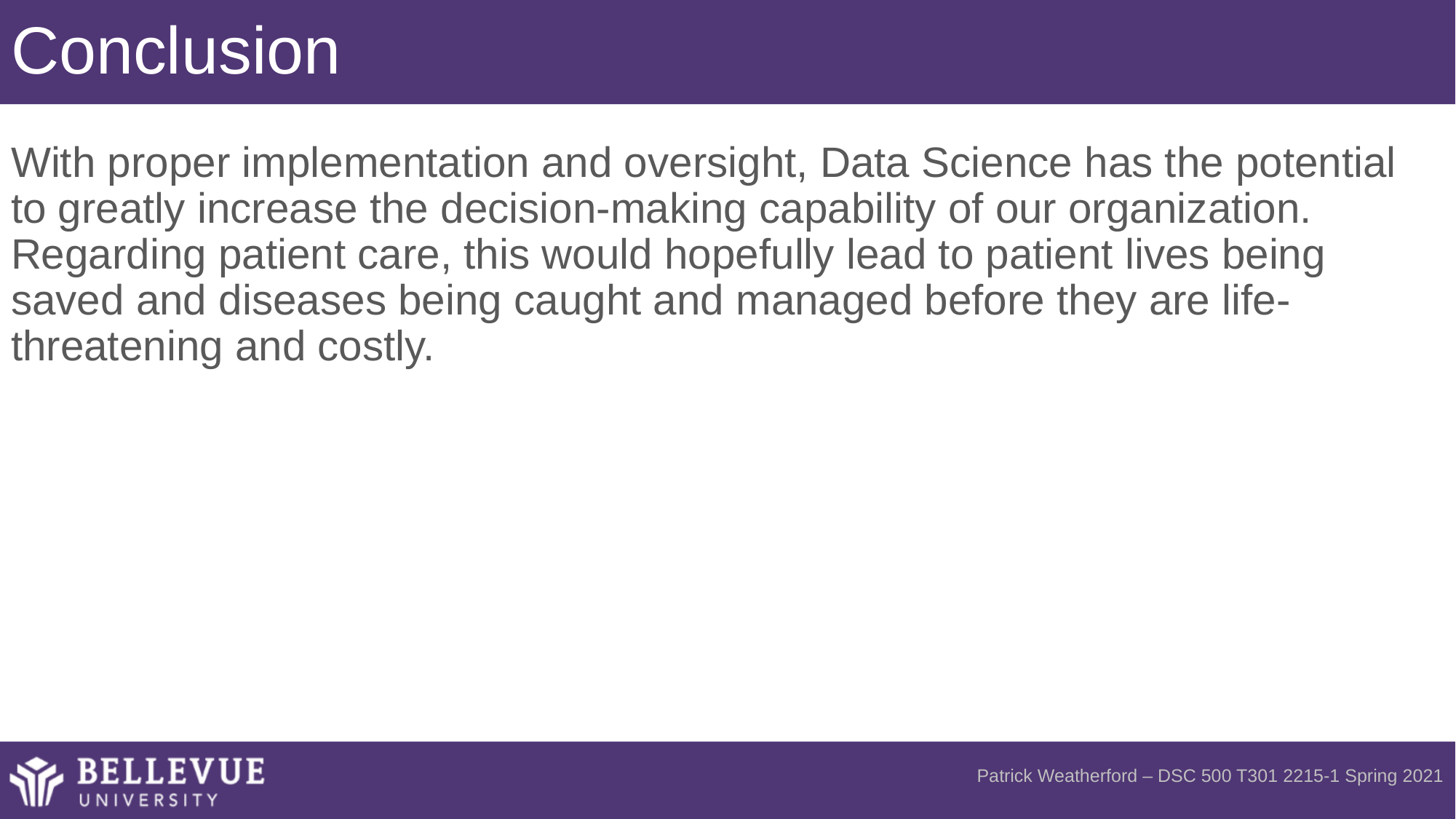

# Conclusion
With proper implementation and oversight, Data Science has the potential to greatly increase the decision-making capability of our organization. Regarding patient care, this would hopefully lead to patient lives being saved and diseases being caught and managed before they are life-threatening and costly.
Patrick Weatherford – DSC 500 T301 2215-1 Spring 2021